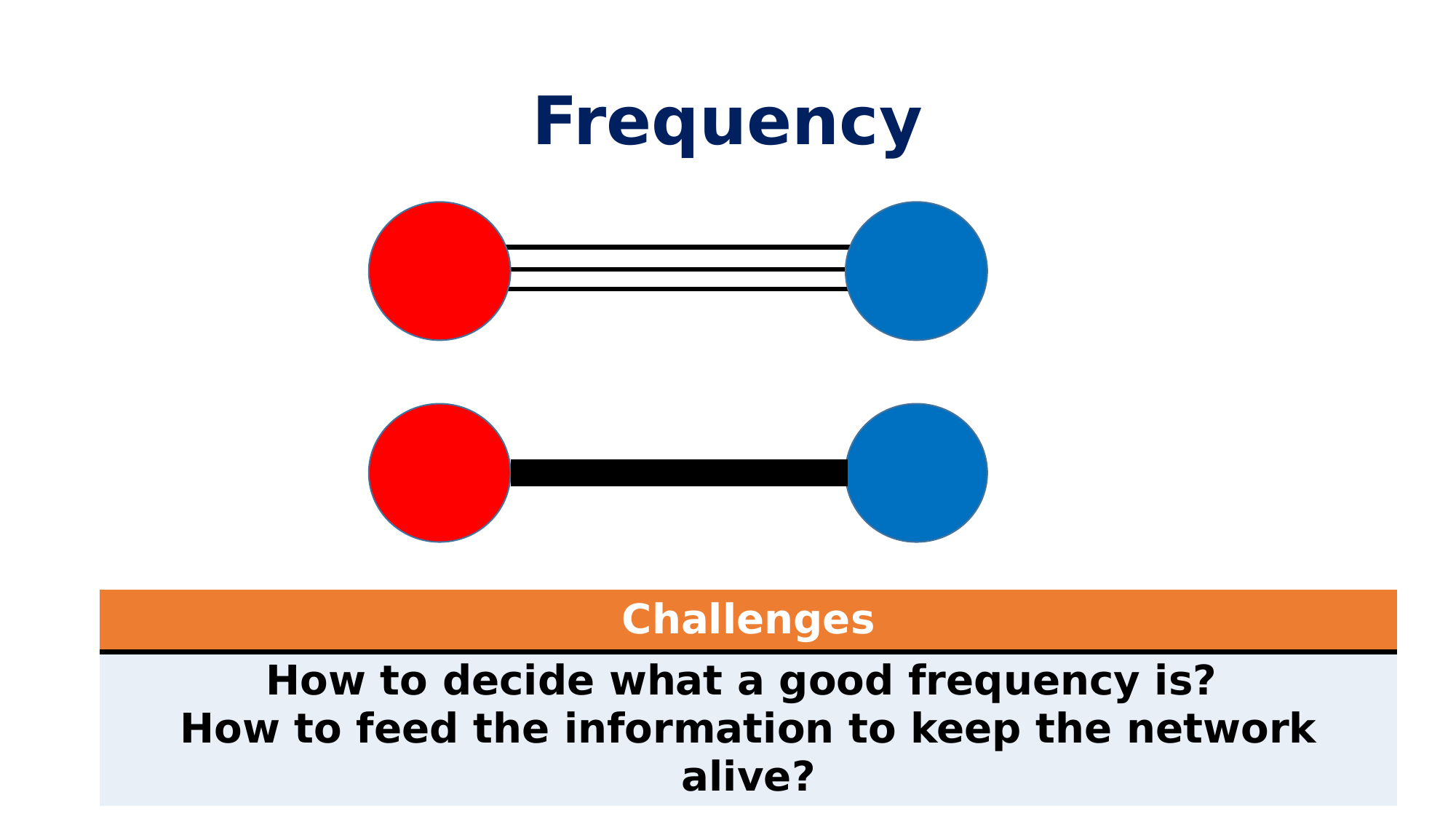

# Frequency

| Challenges |
| --- |
| How to decide what a good frequency is? How to feed the information to keep the network alive? |